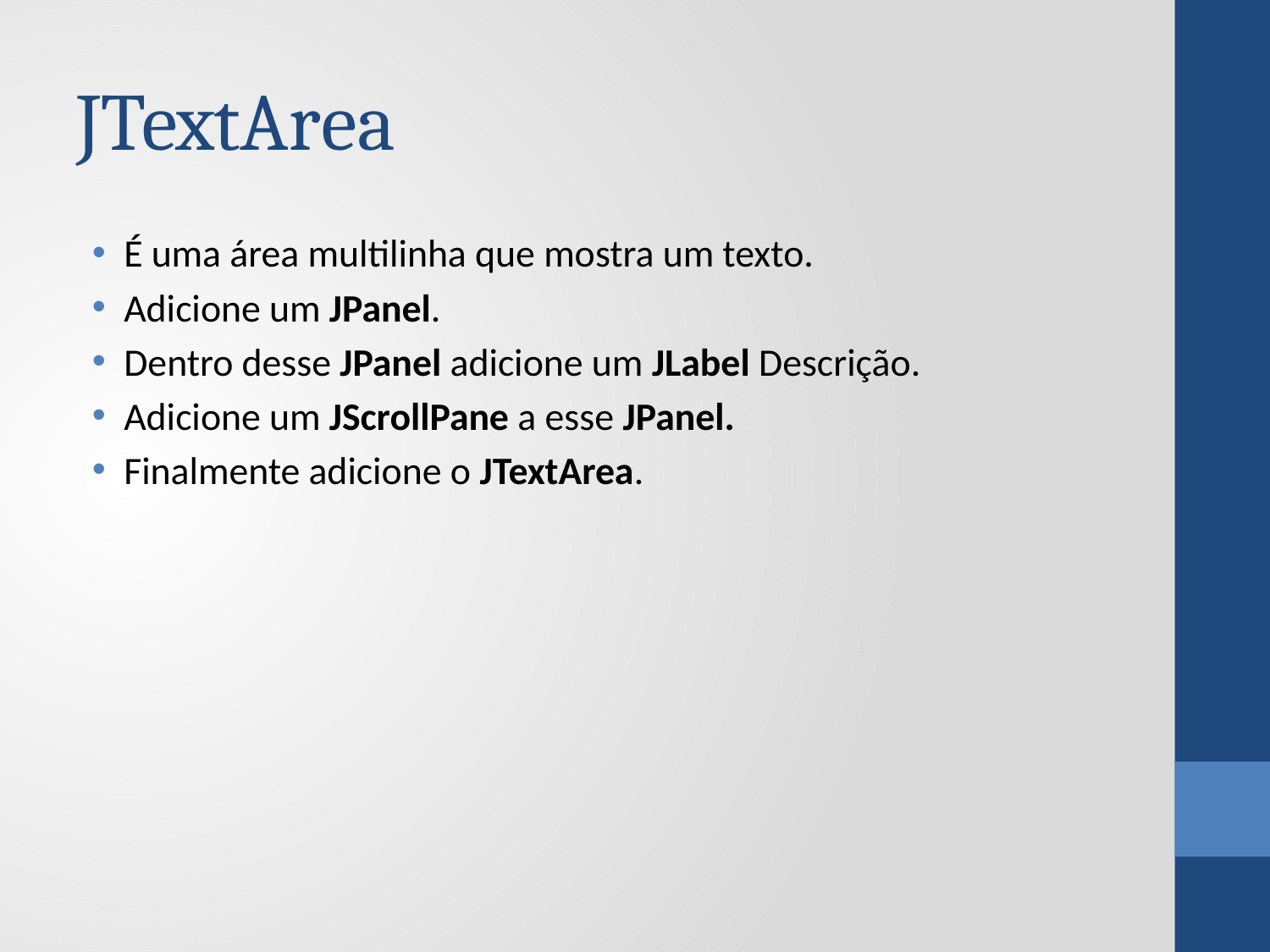

# JTextArea
É uma área multilinha que mostra um texto.
Adicione um JPanel.
Dentro desse JPanel adicione um JLabel Descrição.
Adicione um JScrollPane a esse JPanel.
Finalmente adicione o JTextArea.